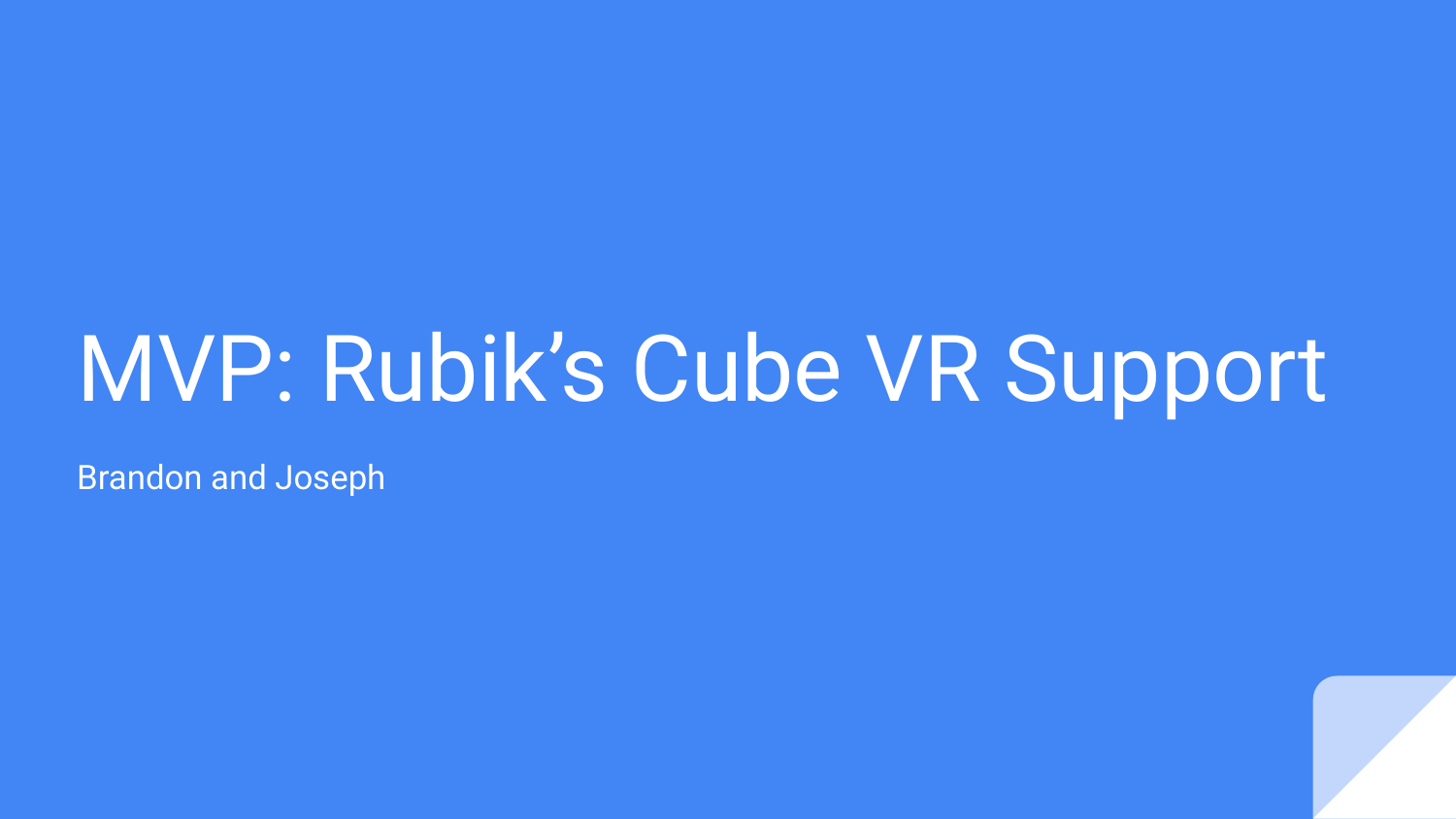

# MVP: Rubik’s Cube VR Support
Brandon and Joseph